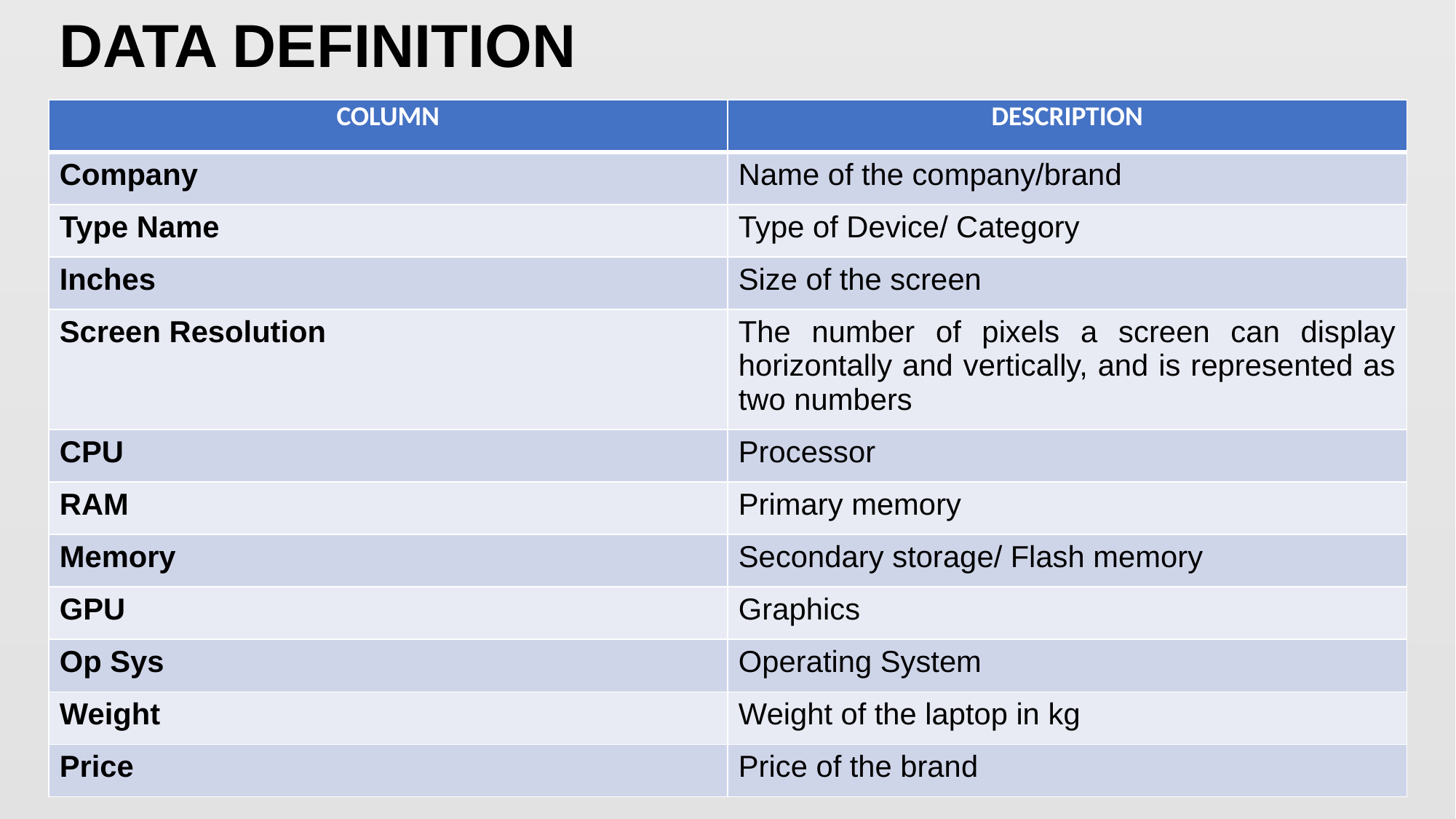

DATA DEFINITION
| COLUMN | DESCRIPTION |
| --- | --- |
| Company | Name of the company/brand |
| Type Name | Type of Device/ Category |
| Inches | Size of the screen |
| Screen Resolution | The number of pixels a screen can display horizontally and vertically, and is represented as two numbers |
| CPU | Processor |
| RAM | Primary memory |
| Memory | Secondary storage/ Flash memory |
| GPU | Graphics |
| Op Sys | Operating System |
| Weight | Weight of the laptop in kg |
| Price | Price of the brand |